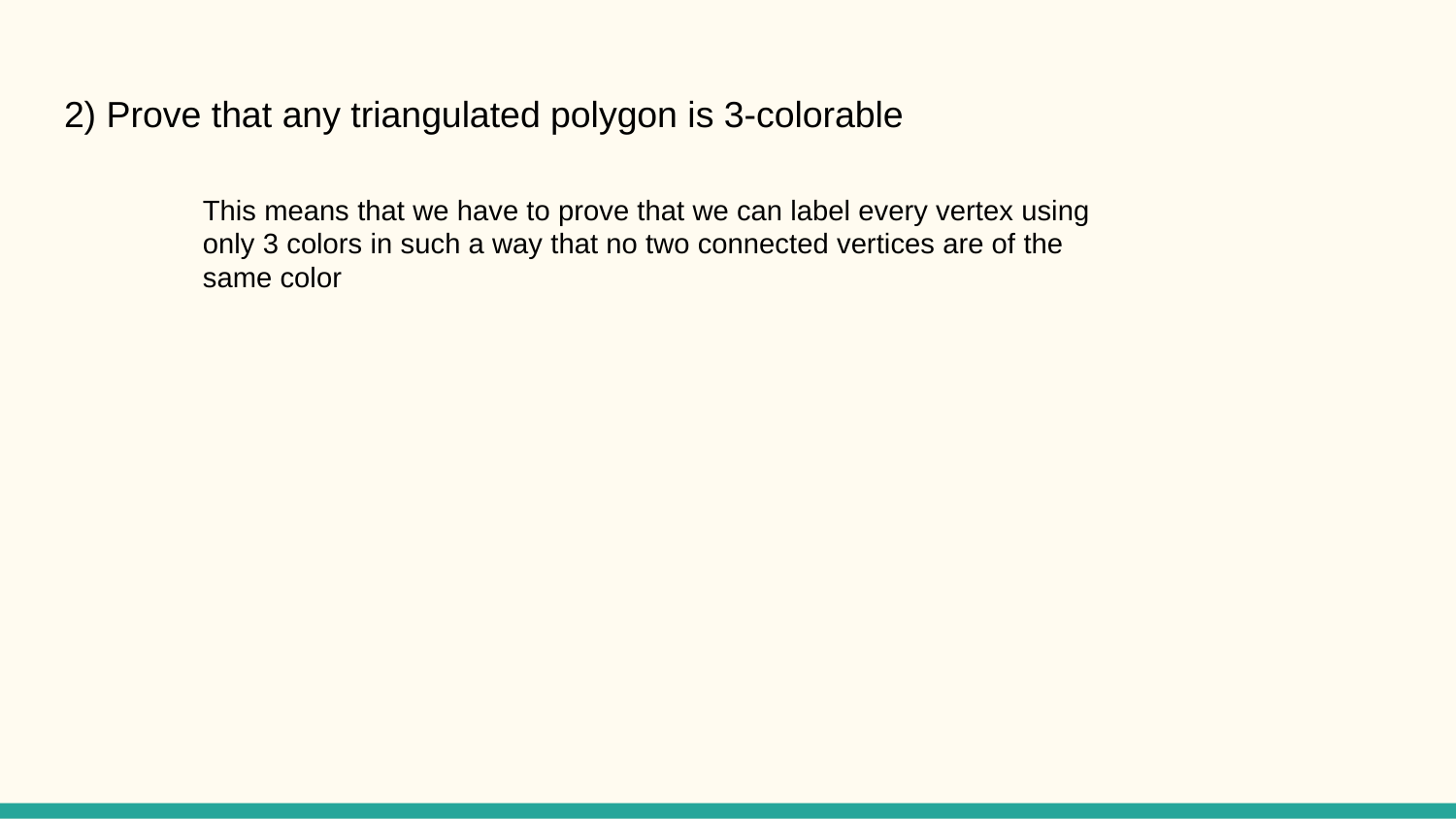

2) Prove that any triangulated polygon is 3-colorable

This means that we have to prove that we can label every vertex using only 3 colors in such a way that no two connected vertices are of the same color